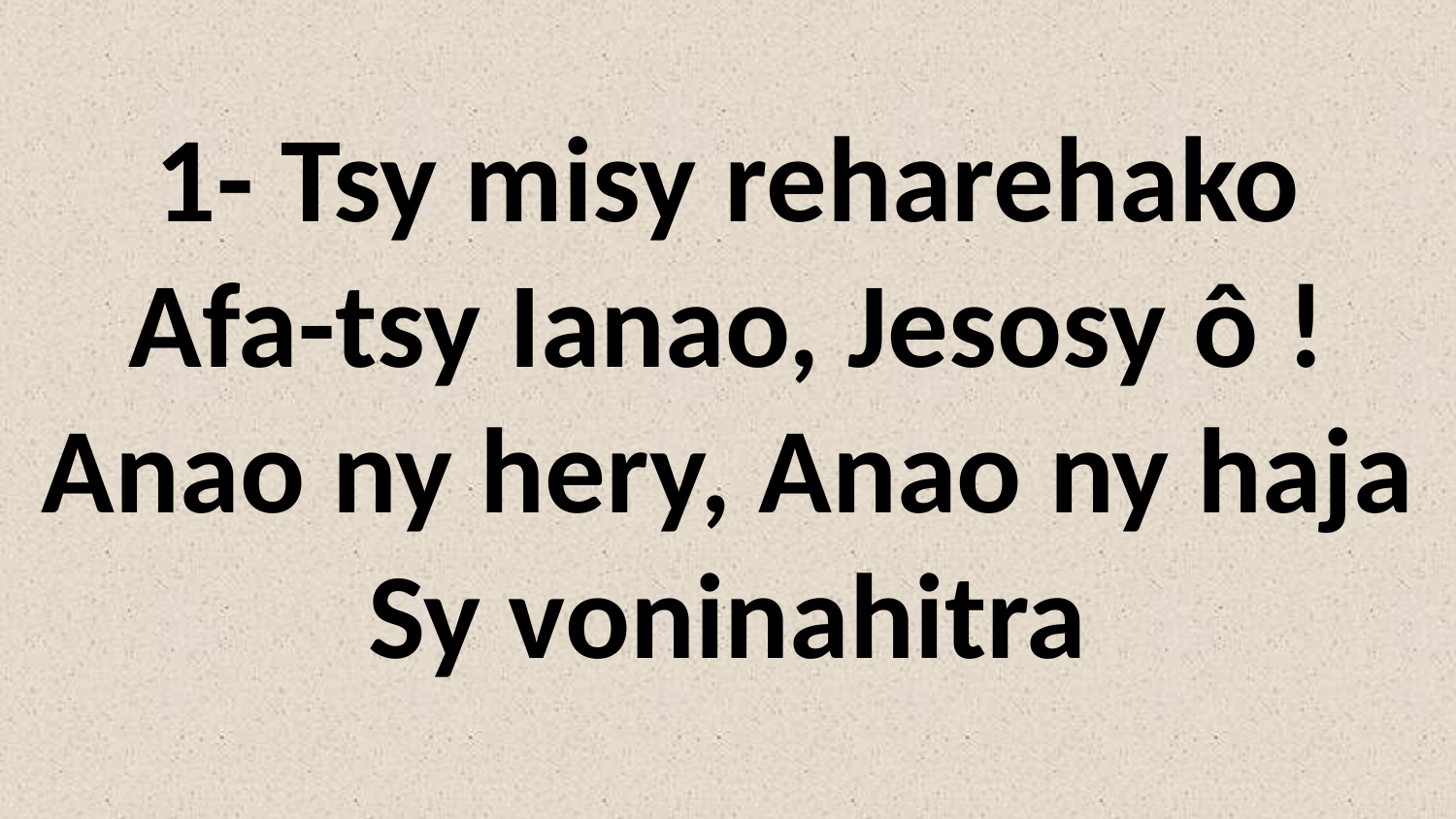

1- Tsy misy reharehako
Afa-tsy Ianao, Jesosy ô !
Anao ny hery, Anao ny haja
Sy voninahitra